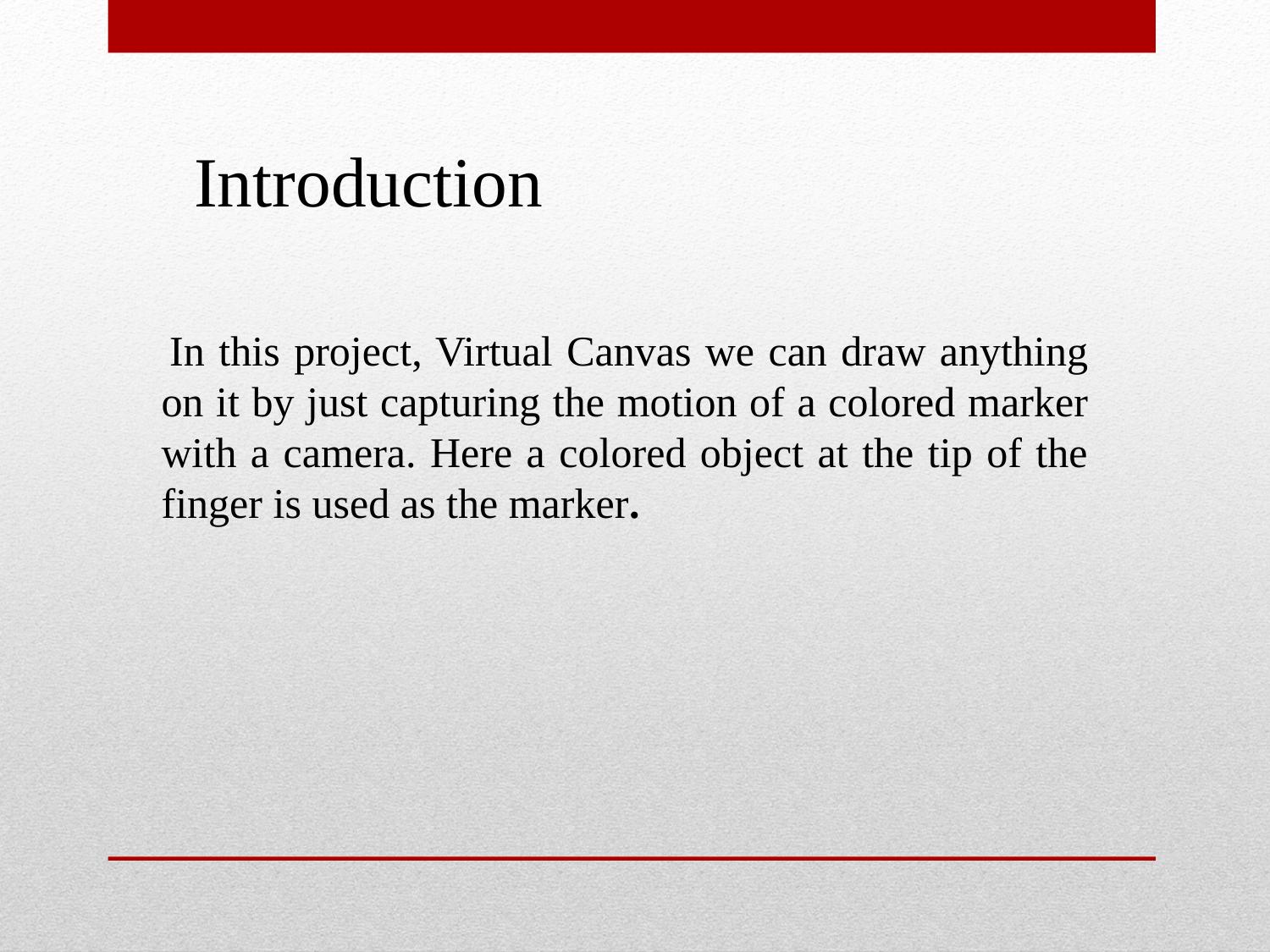

Introduction
 In this project, Virtual Canvas we can draw anything on it by just capturing the motion of a colored marker with a camera. Here a colored object at the tip of the finger is used as the marker.